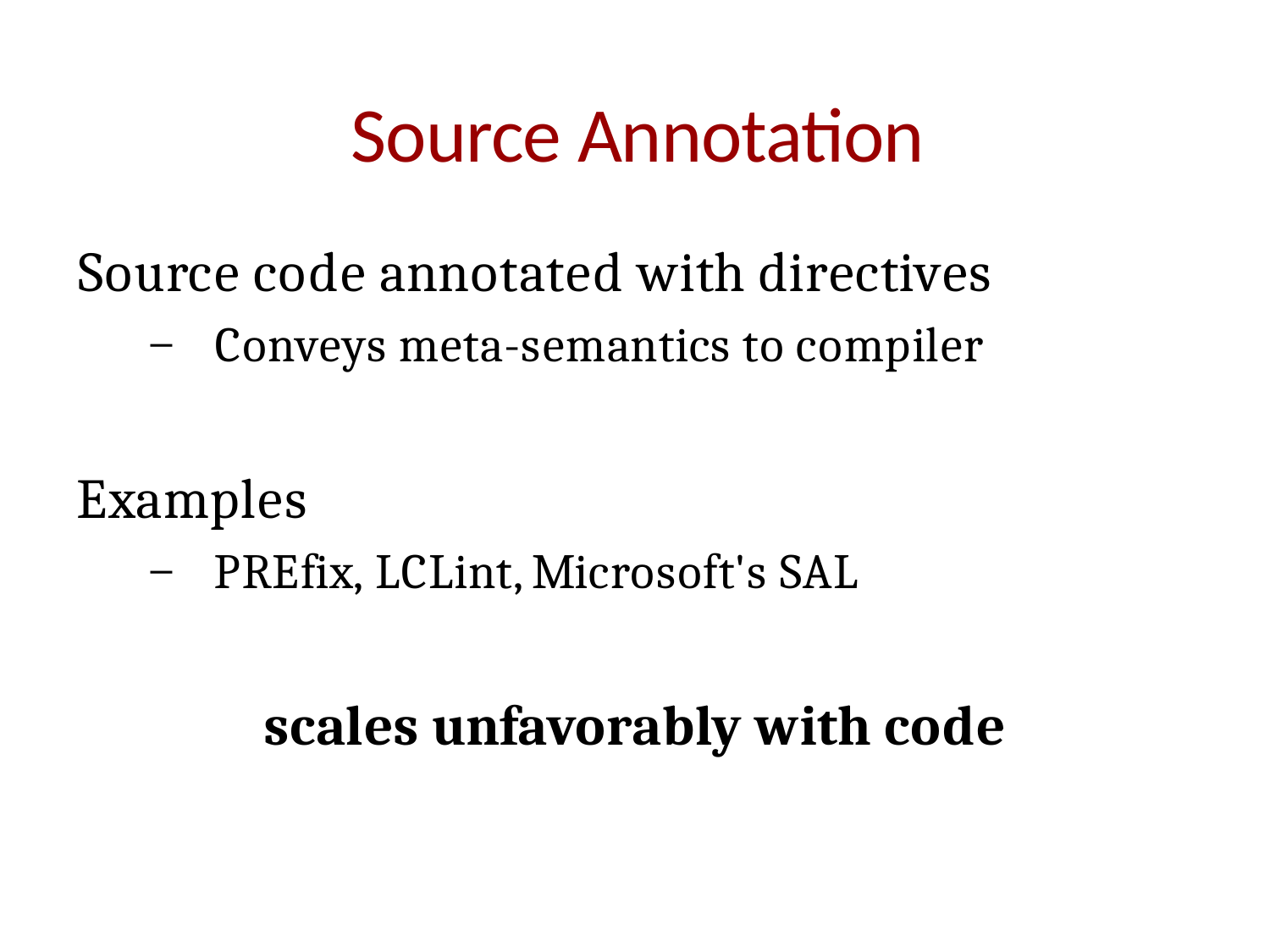

# Source Annotation
Source code annotated with directives
Conveys meta-semantics to compiler

Examples
PREfix, LCLint, Microsoft's SAL

scales unfavorably with code